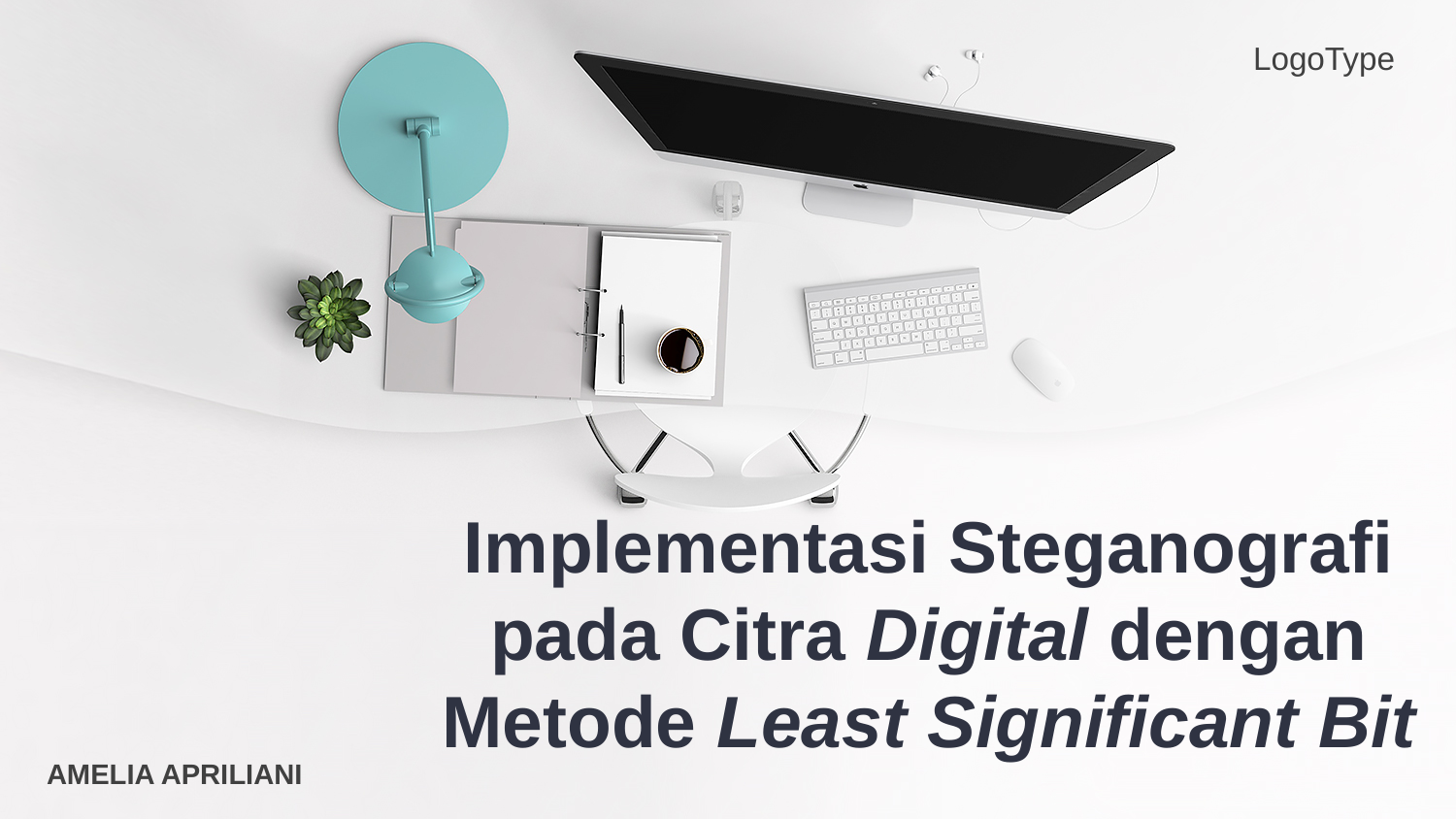

LogoType
Implementasi Steganografi
pada Citra Digital dengan
Metode Least Significant Bit
AMELIA APRILIANI